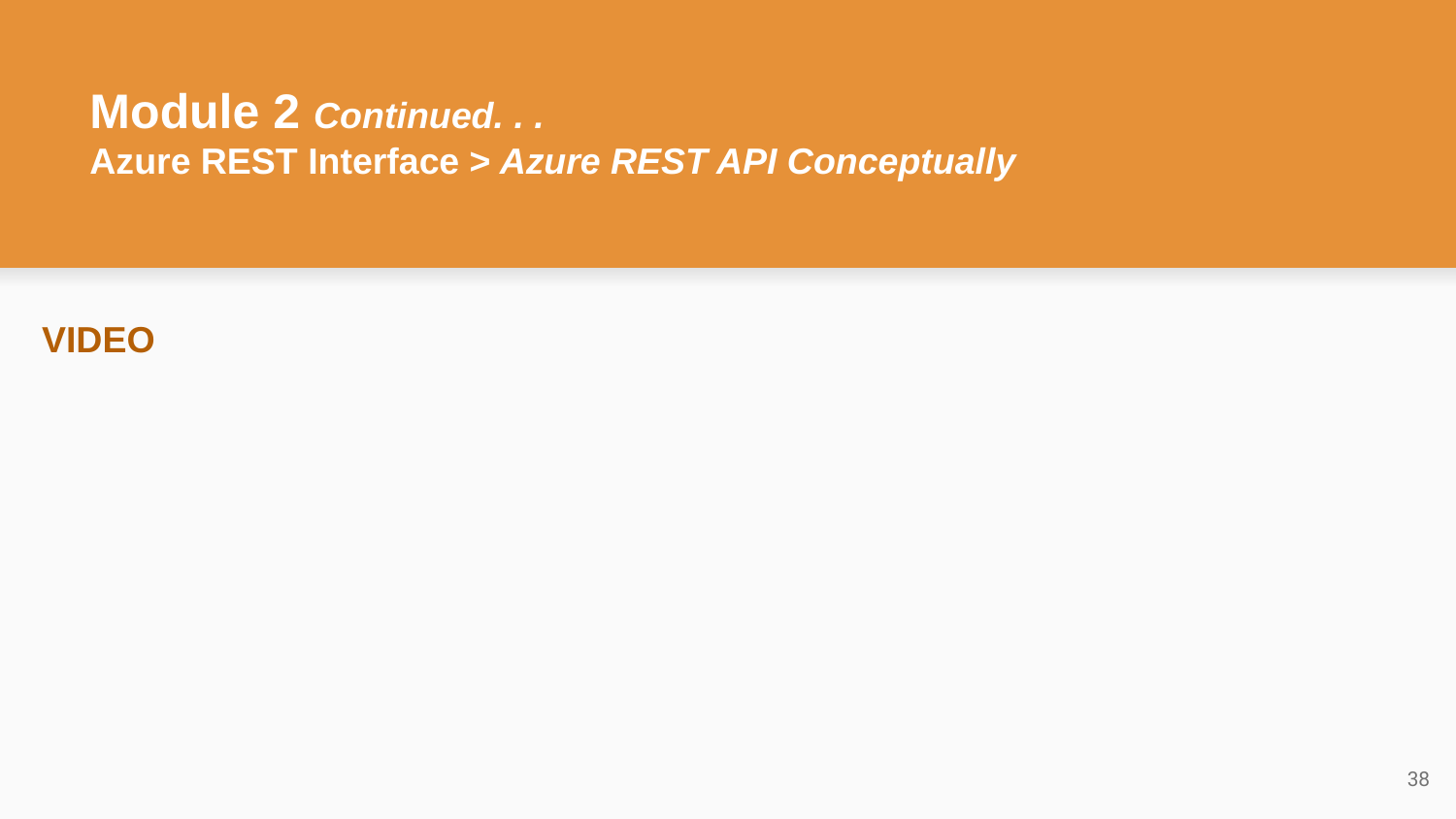

# Module 2 Continued. . .
Azure REST Interface > Azure REST API Conceptually

VIDEO

38